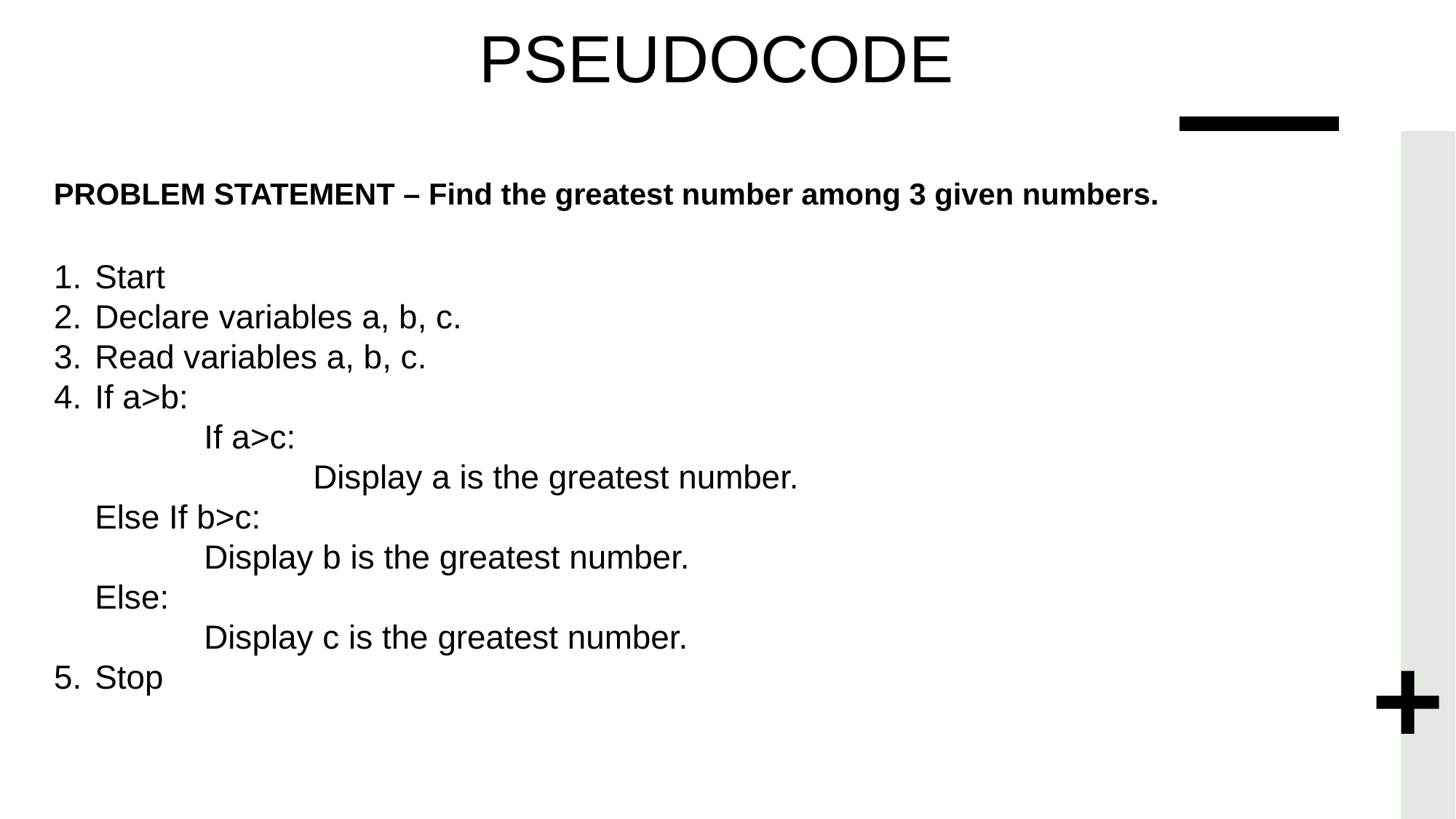

# PSEUDOCODE
PROBLEM STATEMENT – Find the greatest number among 3 given numbers.
Start
Declare variables a, b, c.
Read variables a, b, c.
If a>b:
	If a>c:
		Display a is the greatest number.
Else If b>c:
	Display b is the greatest number.
Else:
	Display c is the greatest number.
Stop